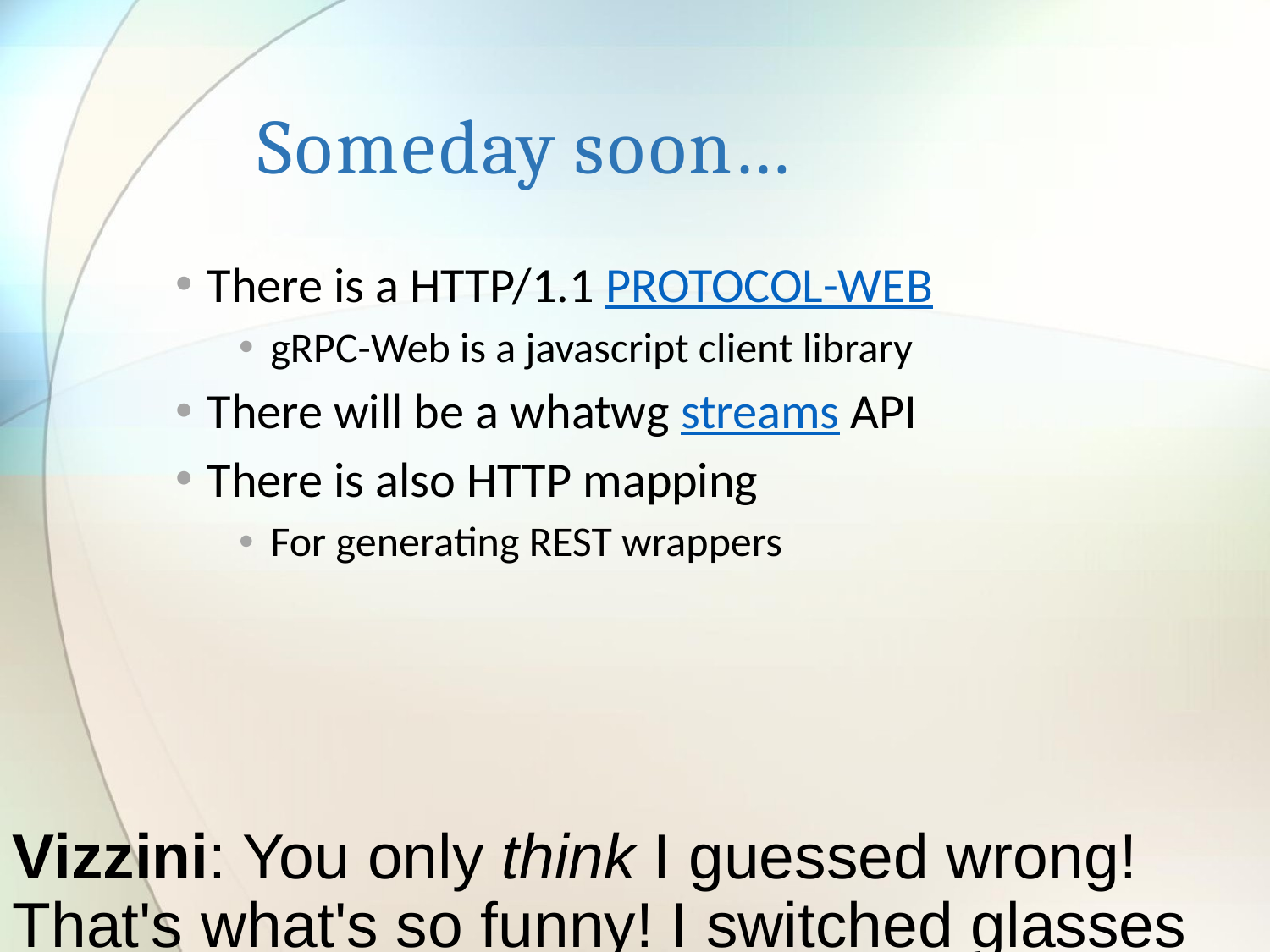

# Someday soon…
There is a HTTP/1.1 PROTOCOL-WEB
gRPC-Web is a javascript client library
There will be a whatwg streams API
There is also HTTP mapping
For generating REST wrappers

Vizzini: You only think I guessed wrong! That's what's so funny! I switched glasses when your back was turned!